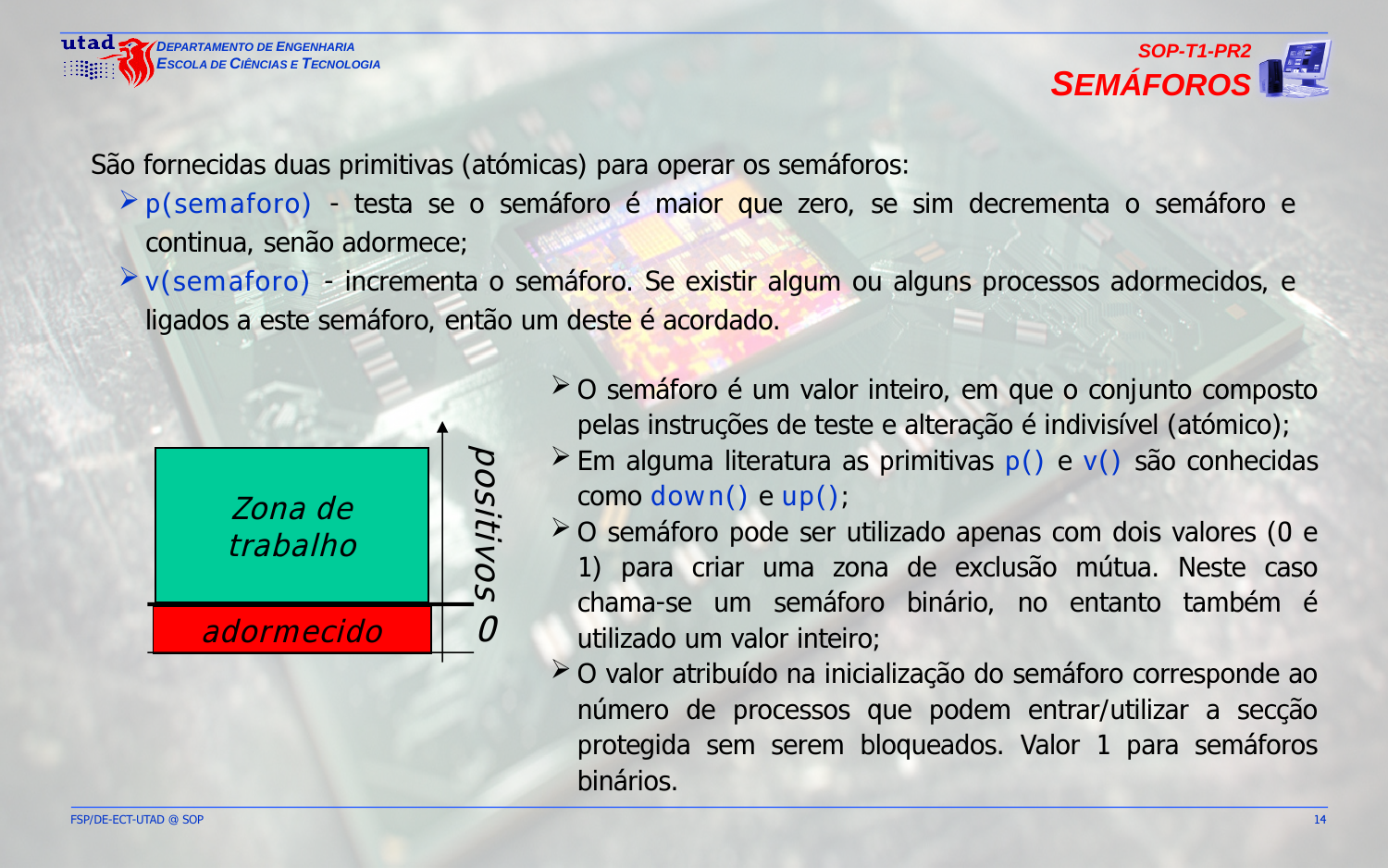

SOP-T1-PR2
SEMÁFOROS
São fornecidas duas primitivas (atómicas) para operar os semáforos:
p(semaforo) - testa se o semáforo é maior que zero, se sim decrementa o semáforo e continua, senão adormece;
v(semaforo) - incrementa o semáforo. Se existir algum ou alguns processos adormecidos, e ligados a este semáforo, então um deste é acordado.
O semáforo é um valor inteiro, em que o conjunto composto pelas instruções de teste e alteração é indivisível (atómico);
Em alguma literatura as primitivas p() e v() são conhecidas como down() e up();
O semáforo pode ser utilizado apenas com dois valores (0 e 1) para criar uma zona de exclusão mútua. Neste caso chama-se um semáforo binário, no entanto também é utilizado um valor inteiro;
O valor atribuído na inicialização do semáforo corresponde ao número de processos que podem entrar/utilizar a secção protegida sem serem bloqueados. Valor 1 para semáforos binários.

positivos
Zona de
trabalho
0

adormecido